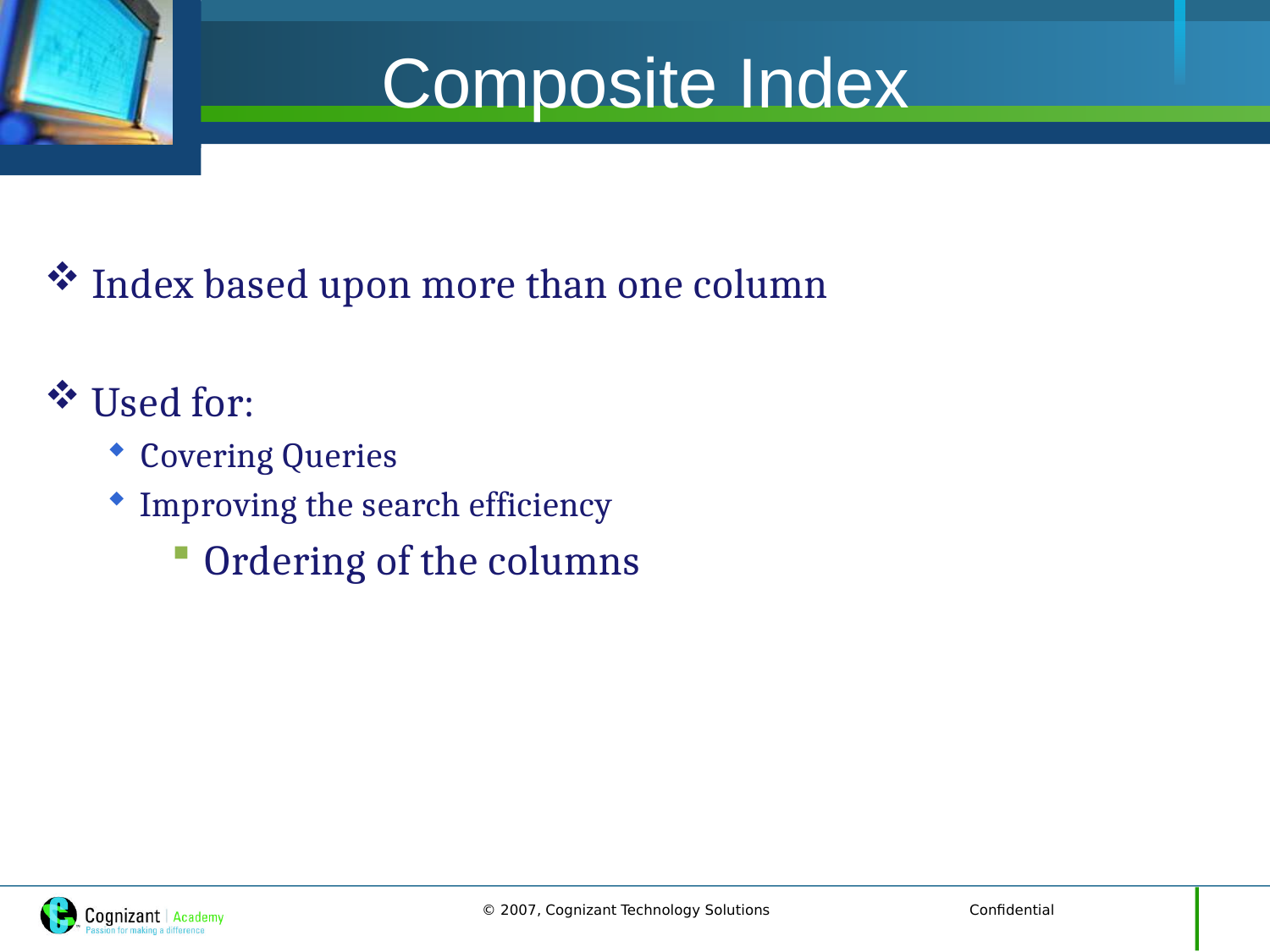

# Composite Index

Index based upon more than one column

Used for:
Covering Queries
Improving the search efficiency
Ordering of the columns